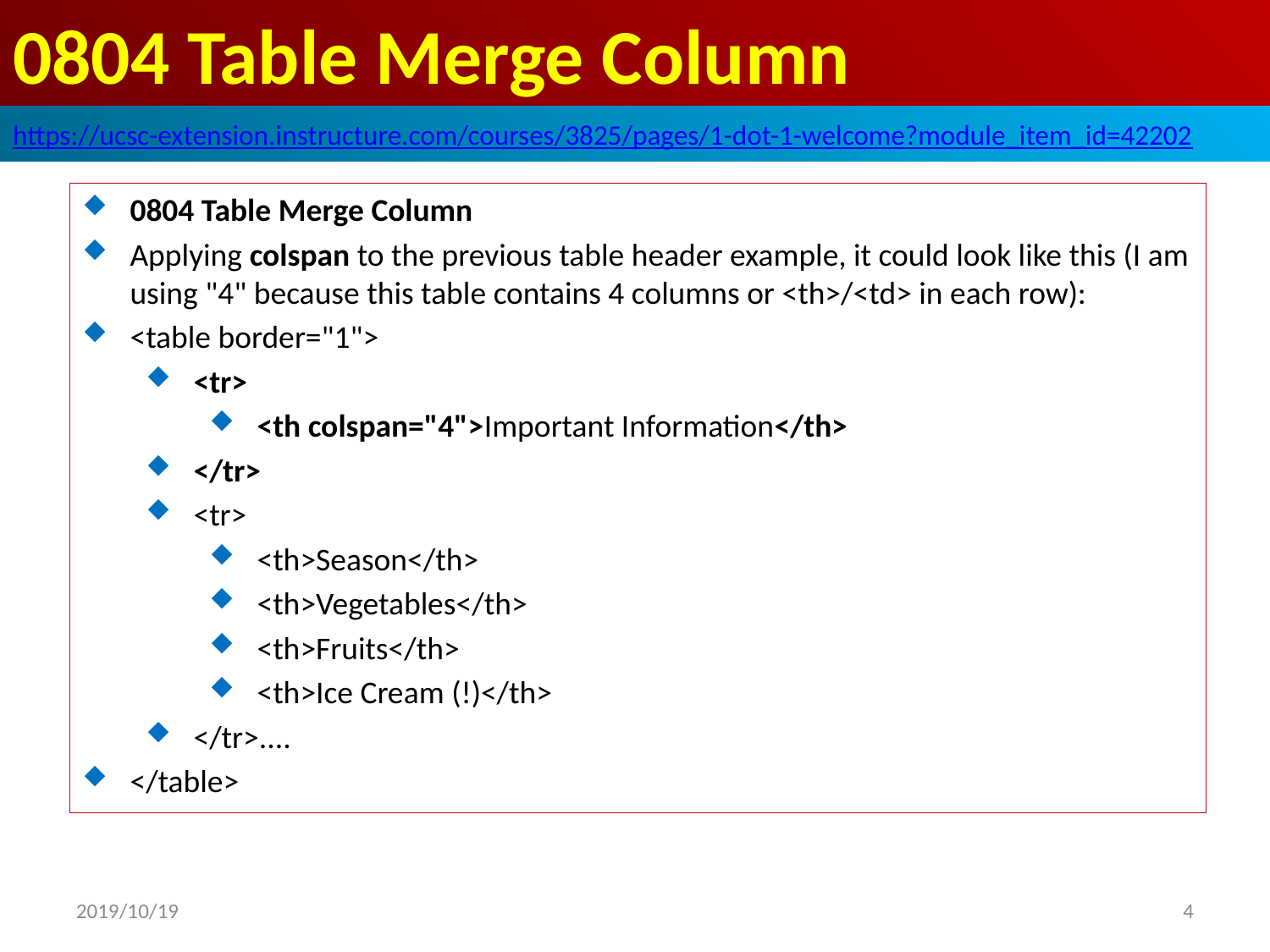

# 0804 Table Merge Column

https://ucsc-extension.instructure.com/courses/3825/pages/1-dot-1-welcome?module_item_id=42202
0804 Table Merge Column
Applying colspan to the previous table header example, it could look like this (I am using "4" because this table contains 4 columns or <th>/<td> in each row):
<table border="1">
<tr>
<th colspan="4">Important Information</th>
</tr>
<tr>
<th>Season</th>
<th>Vegetables</th>
<th>Fruits</th>
<th>Ice Cream (!)</th>
</tr>....
</table>

2019/10/19
4